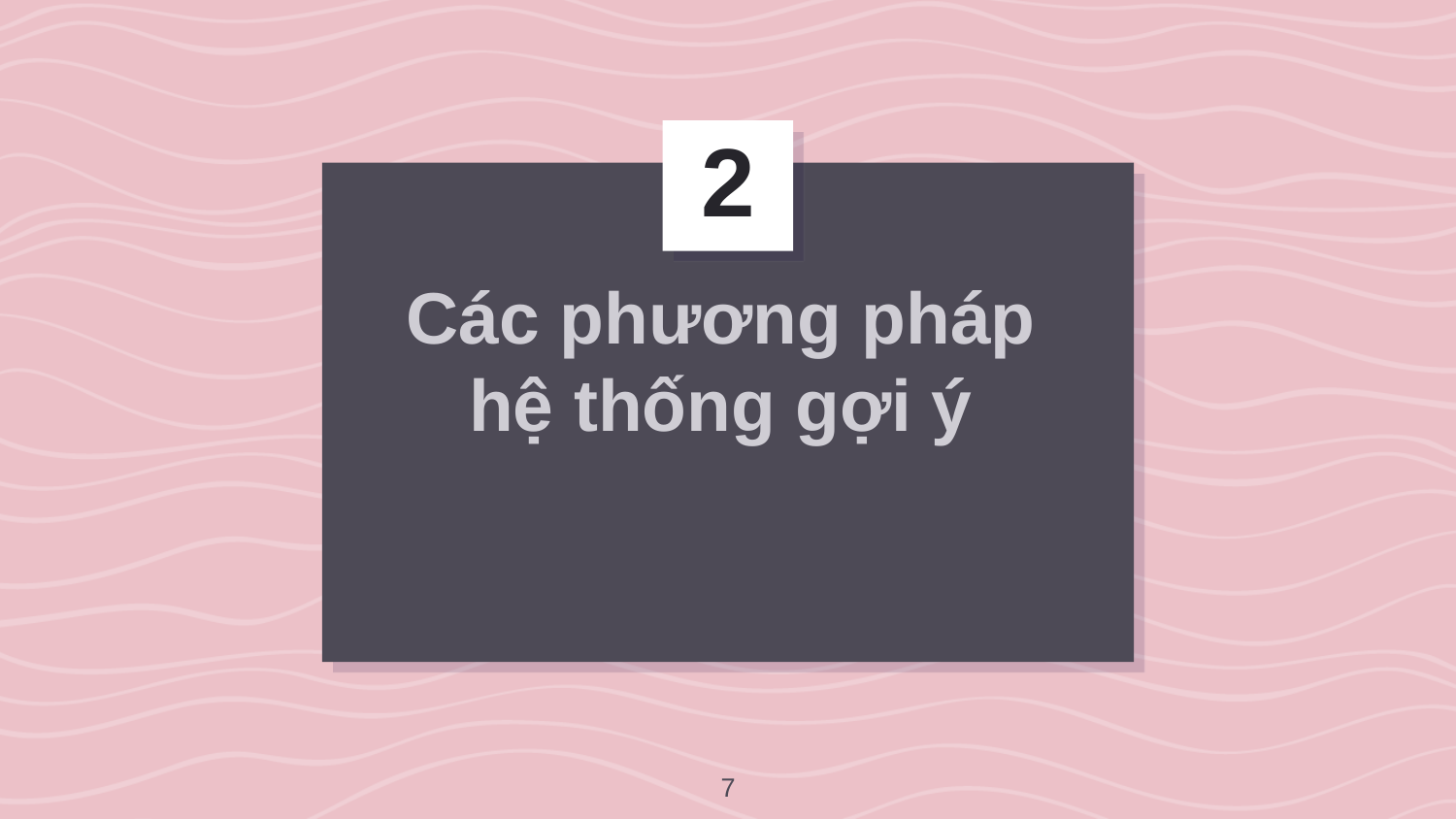

2
# Các phương pháp hệ thống gợi ý
7